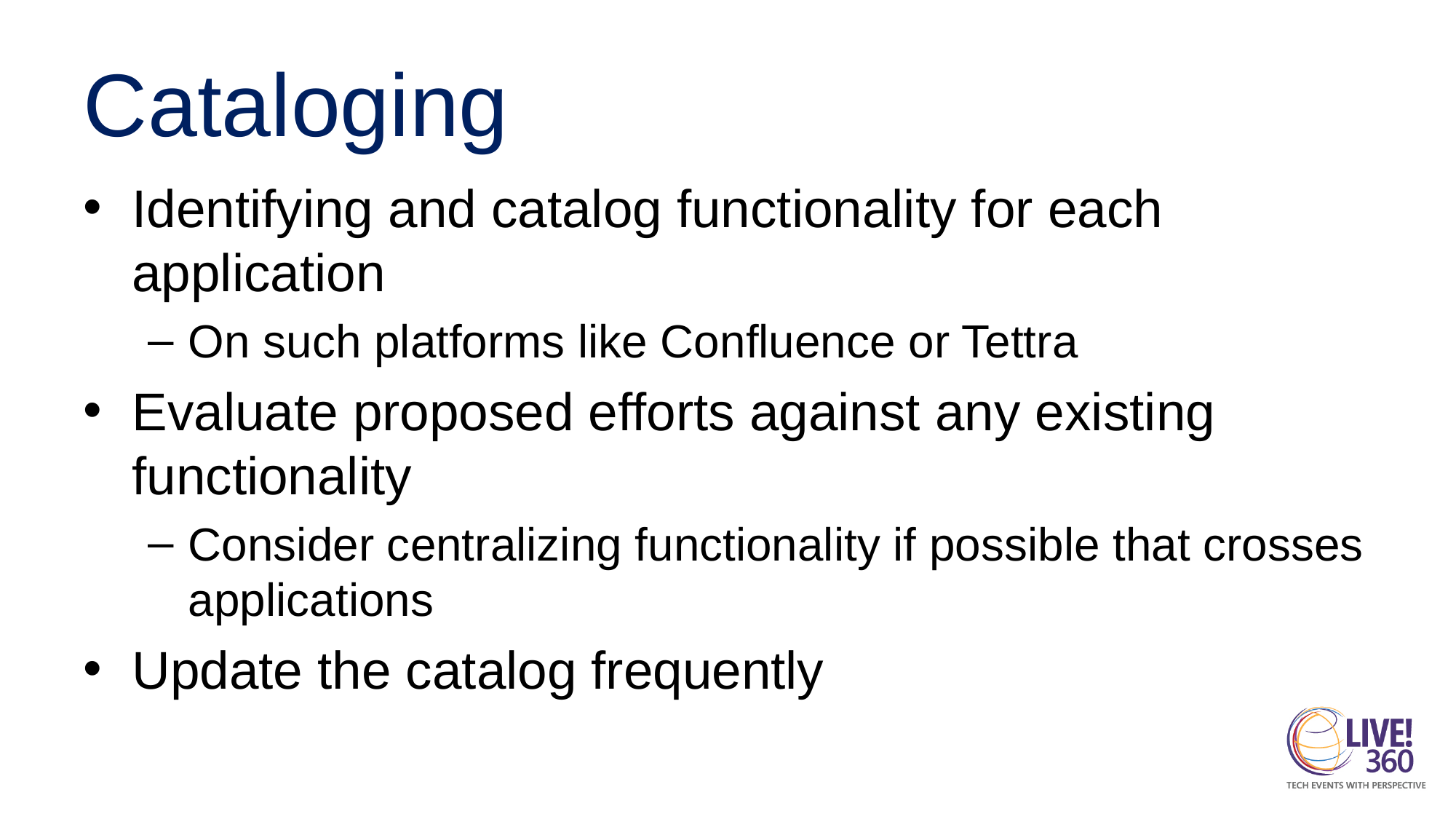

# Cataloging
Identifying and catalog functionality for each application
On such platforms like Confluence or Tettra
Evaluate proposed efforts against any existing functionality
Consider centralizing functionality if possible that crosses applications
Update the catalog frequently